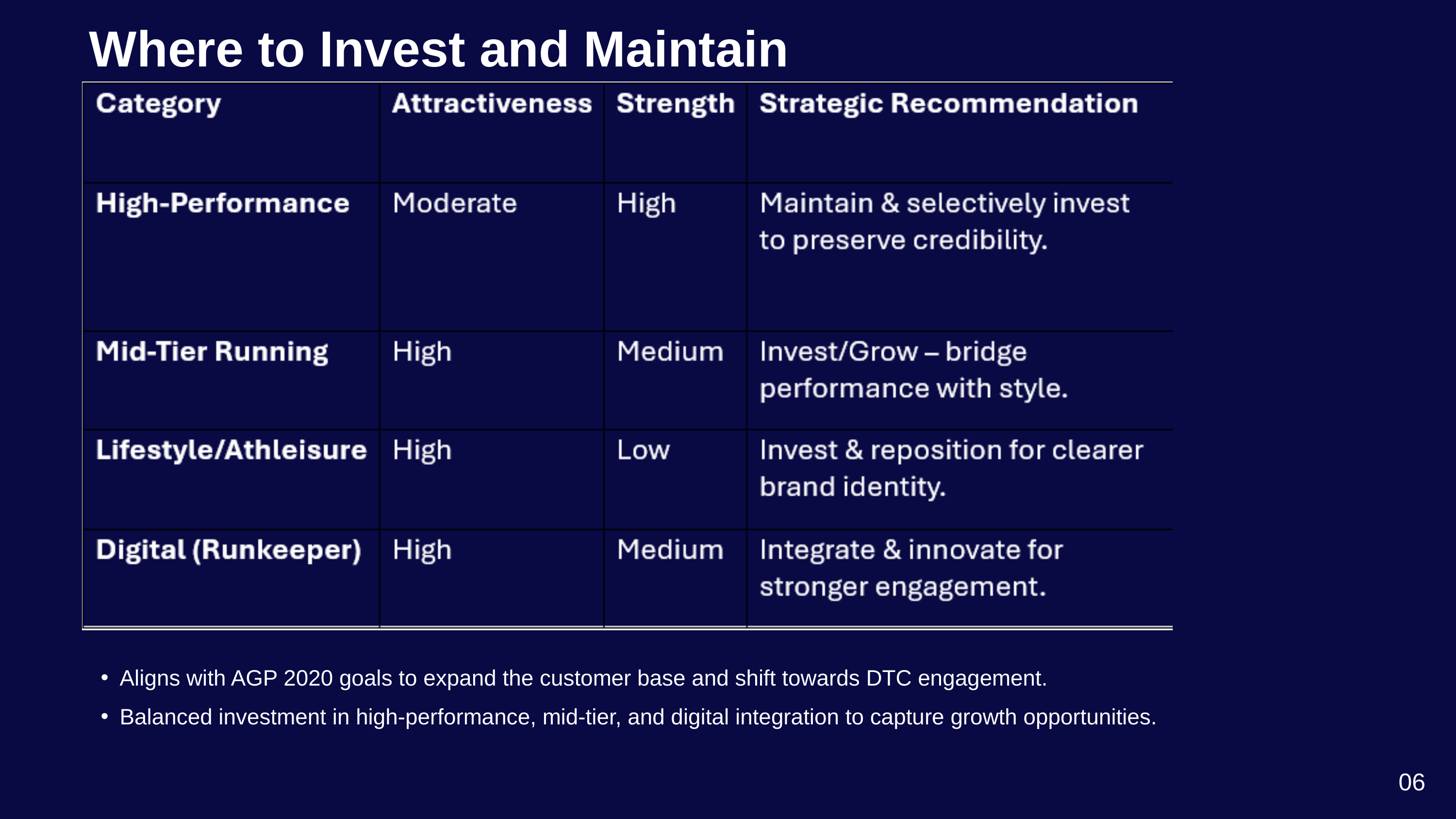

Where to Invest and Maintain

Aligns with AGP 2020 goals to expand the customer base and shift towards DTC engagement.
Balanced investment in high-performance, mid-tier, and digital integration to capture growth opportunities.
06